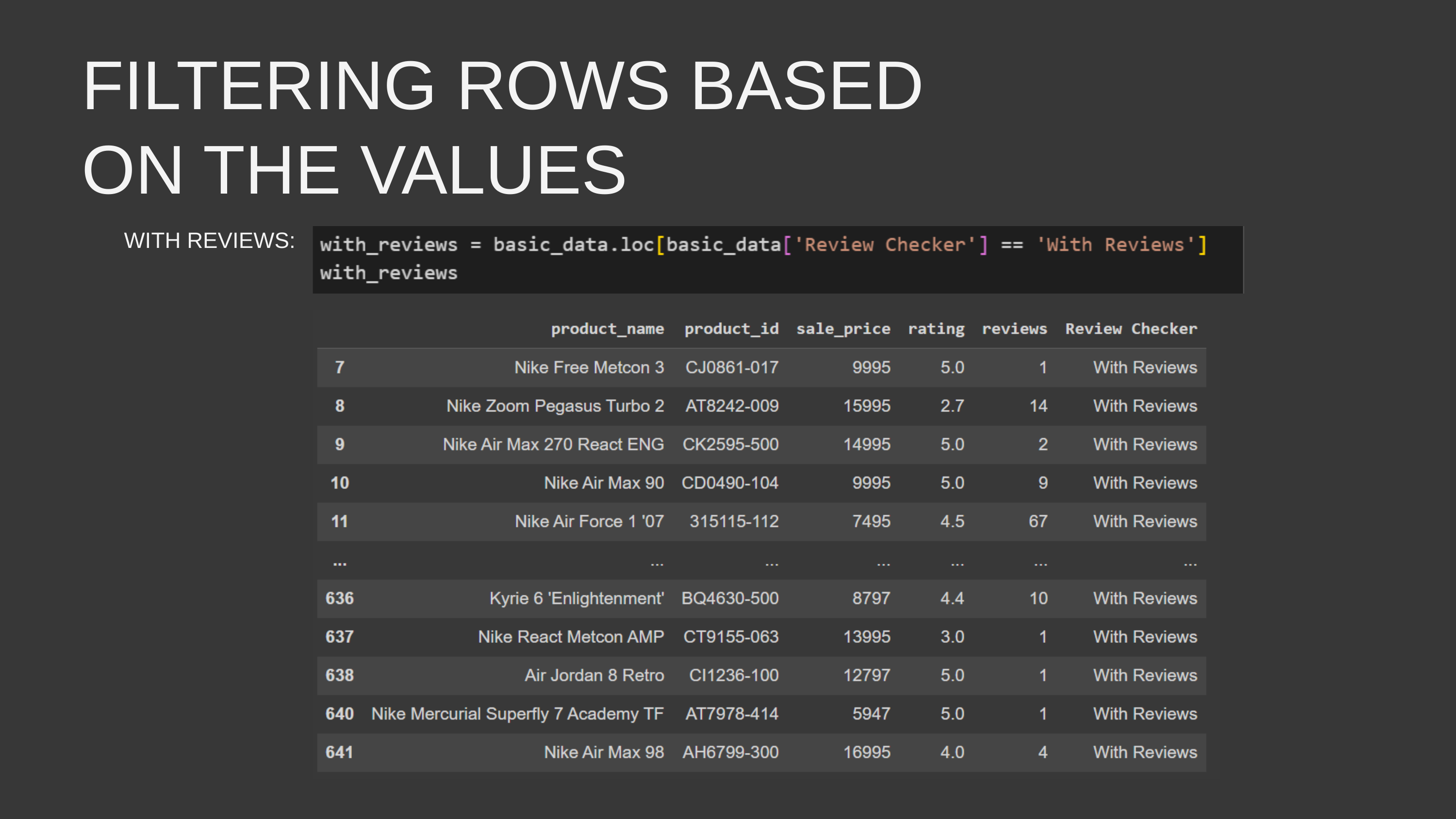

FILTERING ROWS BASED ON THE VALUES
WITH REVIEWS: